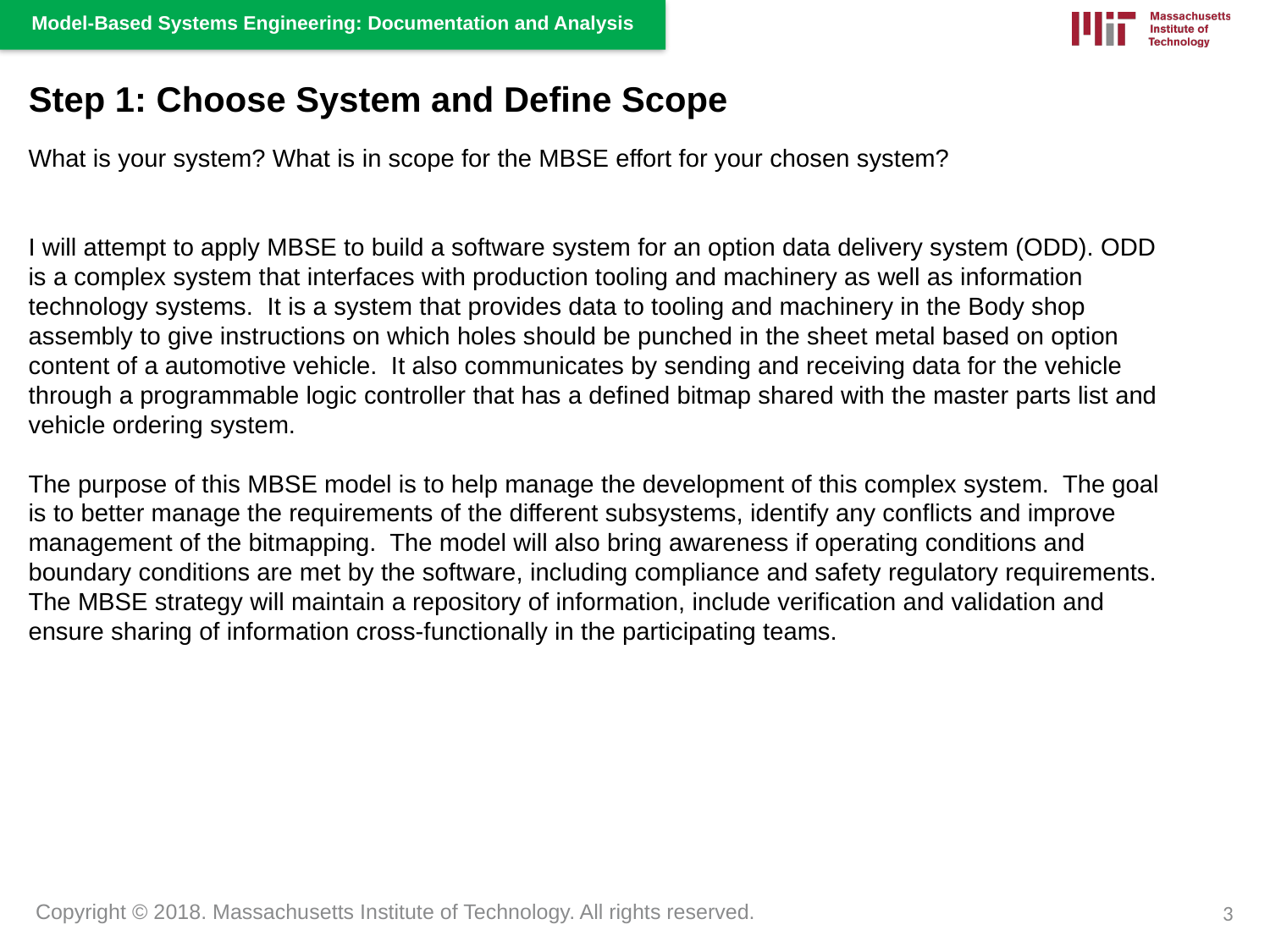

Step 1: Choose System and Define Scope
What is your system? What is in scope for the MBSE effort for your chosen system?

I will attempt to apply MBSE to build a software system for an option data delivery system (ODD). ODD is a complex system that interfaces with production tooling and machinery as well as information technology systems.  It is a system that provides data to tooling and machinery in the Body shop assembly to give instructions on which holes should be punched in the sheet metal based on option content of a automotive vehicle.  It also communicates by sending and receiving data for the vehicle through a programmable logic controller that has a defined bitmap shared with the master parts list and vehicle ordering system.

The purpose of this MBSE model is to help manage the development of this complex system.  The goal is to better manage the requirements of the different subsystems, identify any conflicts and improve management of the bitmapping.  The model will also bring awareness if operating conditions and boundary conditions are met by the software, including compliance and safety regulatory requirements. The MBSE strategy will maintain a repository of information, include verification and validation and ensure sharing of information cross-functionally in the participating teams.
3